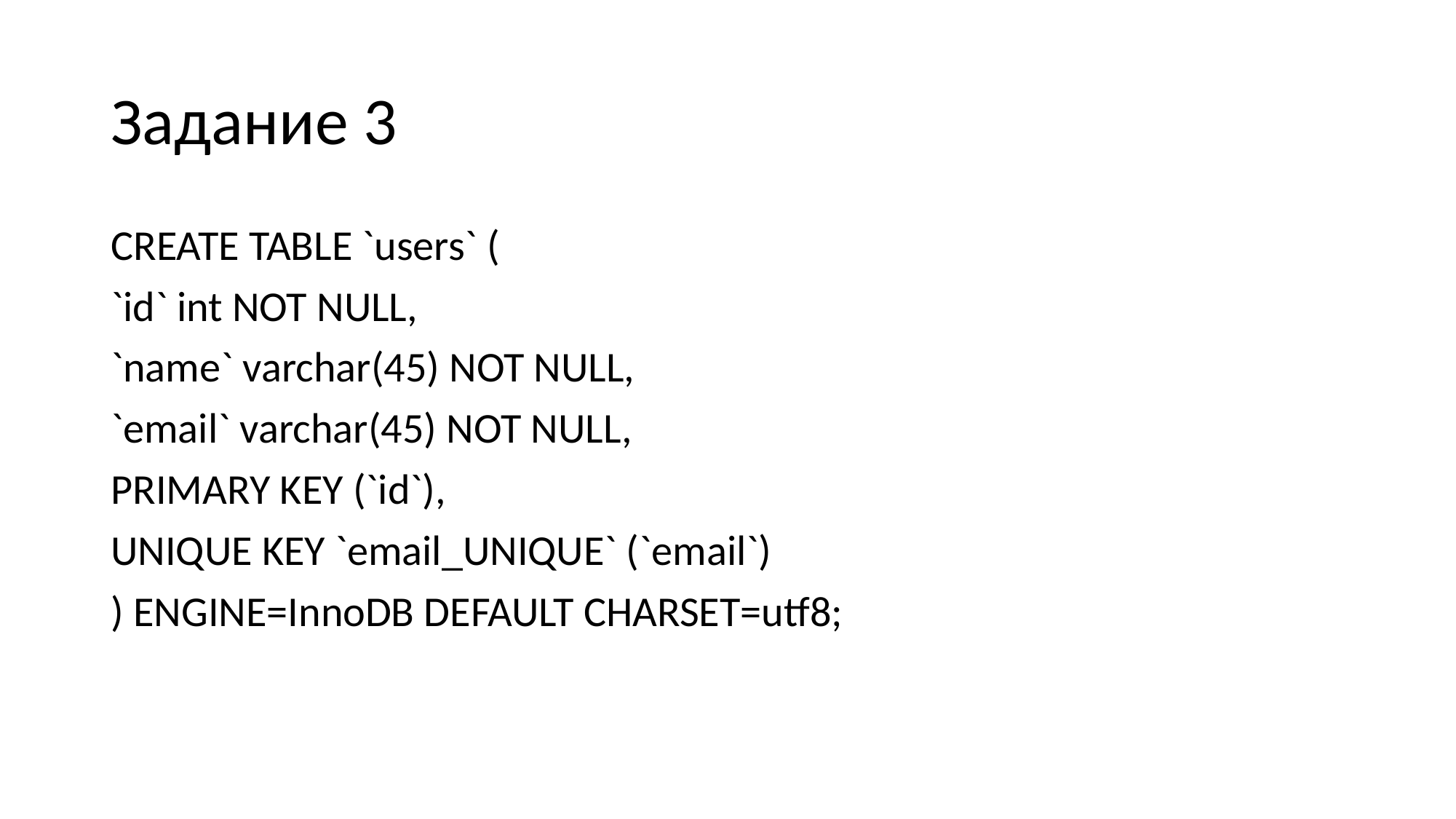

# Задание 3
CREATE TABLE `users` (
`id` int NOT NULL,
`name` varchar(45) NOT NULL,
`email` varchar(45) NOT NULL,
PRIMARY KEY (`id`),
UNIQUE KEY `email_UNIQUE` (`email`)
) ENGINE=InnoDB DEFAULT CHARSET=utf8;